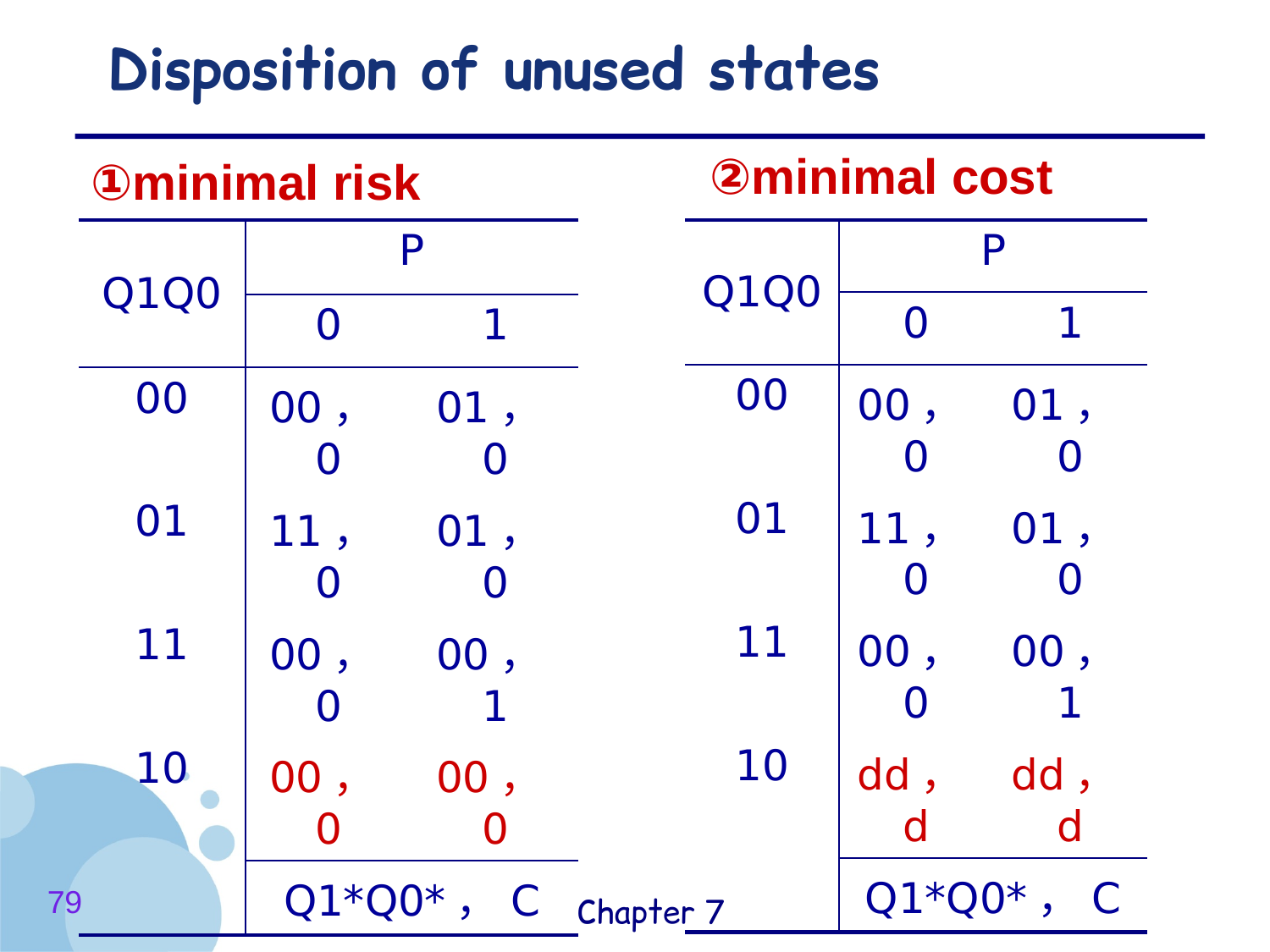

# Disposition of unused states
②minimal cost
①minimal risk
| Q1Q0 | P |  |
| --- | --- | --- |
|  | 0 | 1 |
| 00 | 00，0 | 01，0 |
| 01 | 11，0 | 01，0 |
| 11 | 00，0 | 00，1 |
| 10 | 00，0 | 00，0 |
|  | Q1\*Q0\*，C |  |
| Q1Q0 | P |  |
| --- | --- | --- |
|  | 0 | 1 |
| 00 | 00，0 | 01，0 |
| 01 | 11，0 | 01，0 |
| 11 | 00，0 | 00，1 |
| 10 | dd，d | dd，d |
|  | Q1\*Q0\*，C |  |